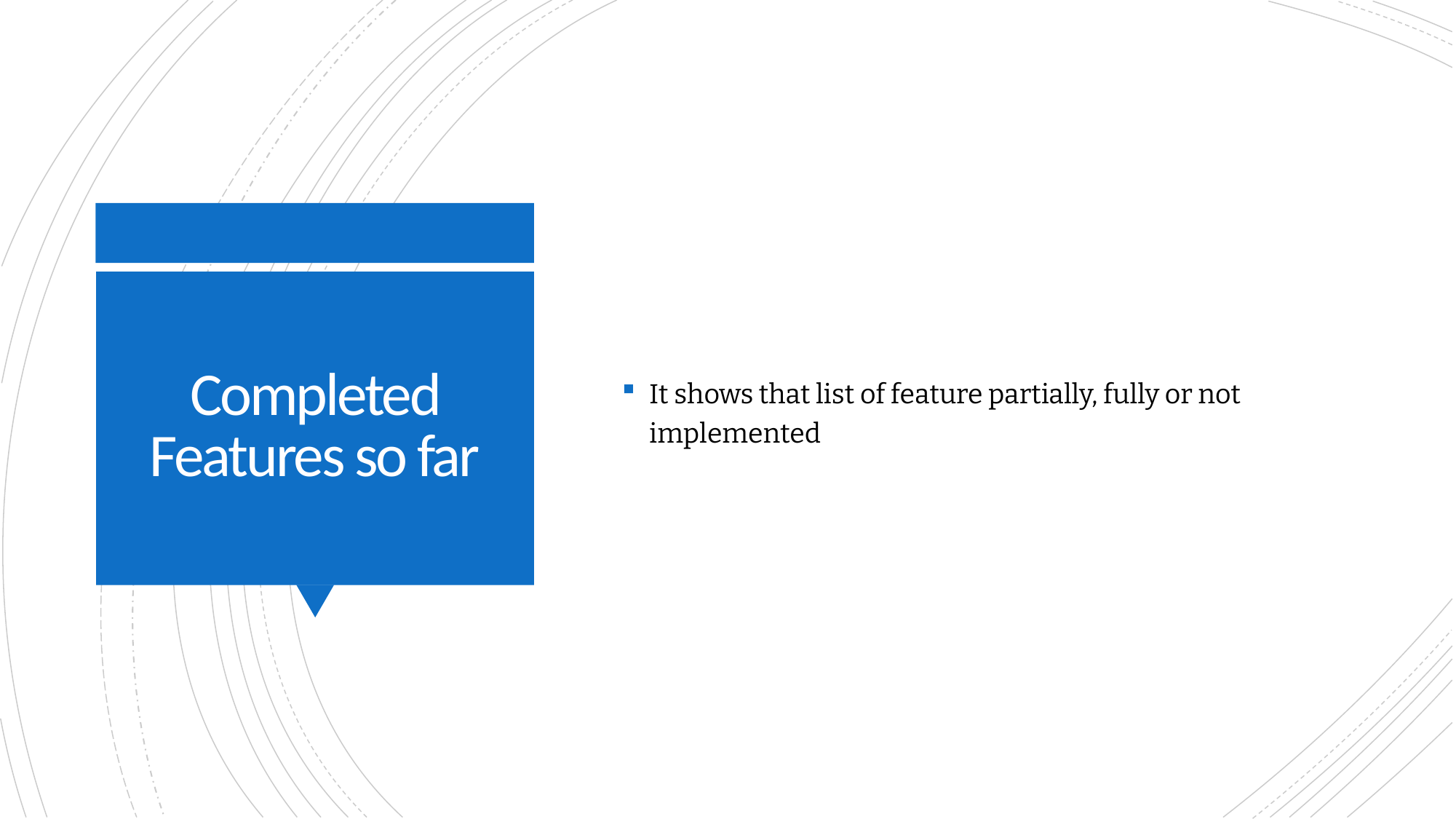

It shows that list of feature partially, fully or not implemented
# Completed Features so far